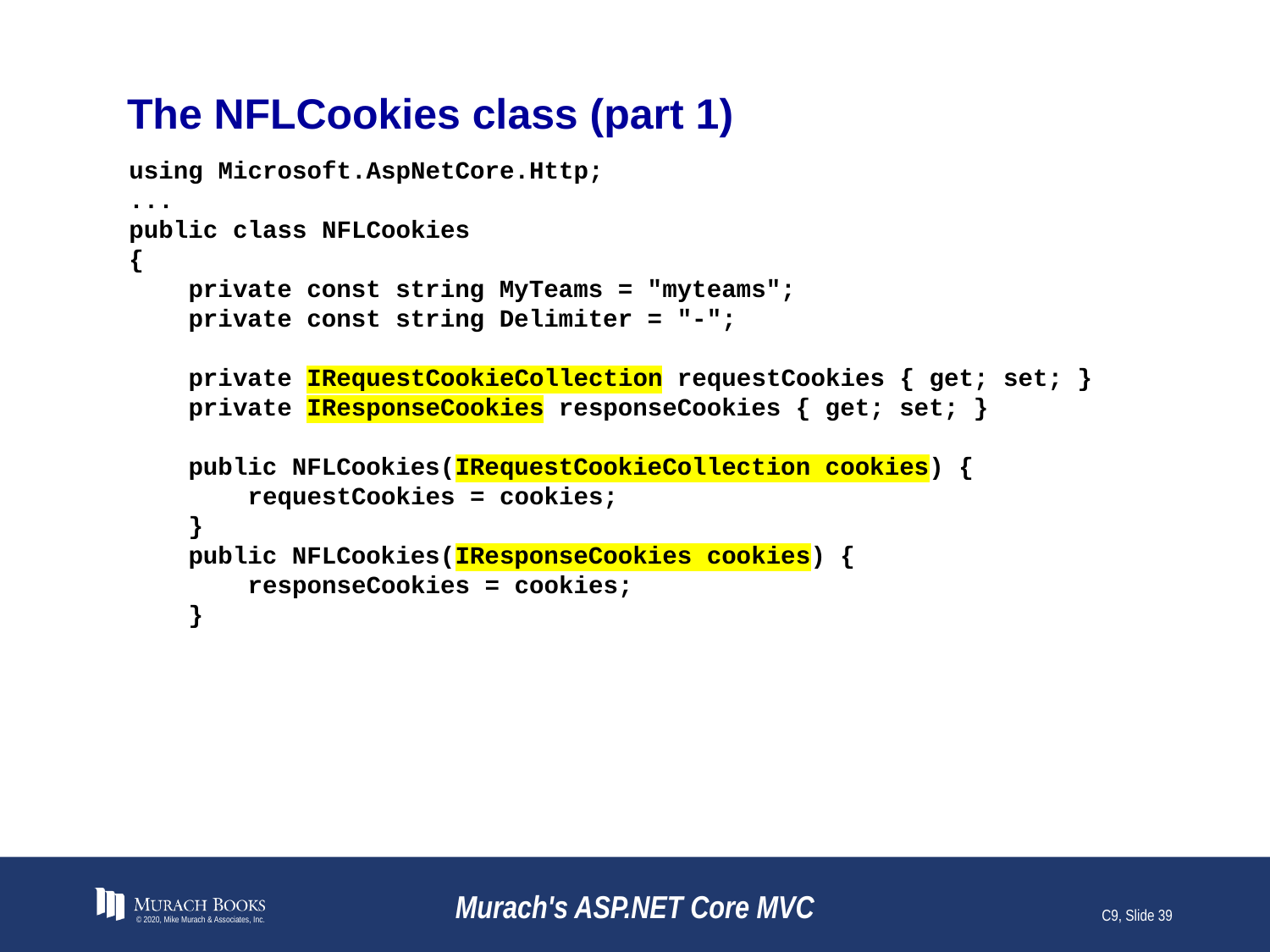

# The NFLCookies class (part 1)
using Microsoft.AspNetCore.Http;
...
public class NFLCookies
{
    private const string MyTeams = "myteams";
    private const string Delimiter = "-";

    private IRequestCookieCollection requestCookies { get; set; }
    private IResponseCookies responseCookies { get; set; }

    public NFLCookies(IRequestCookieCollection cookies) {
        requestCookies = cookies;
    }
    public NFLCookies(IResponseCookies cookies) {
        responseCookies = cookies;
    }

© 2020, Mike Murach & Associates, Inc.
Murach's ASP.NET Core MVC

C9, Slide 39